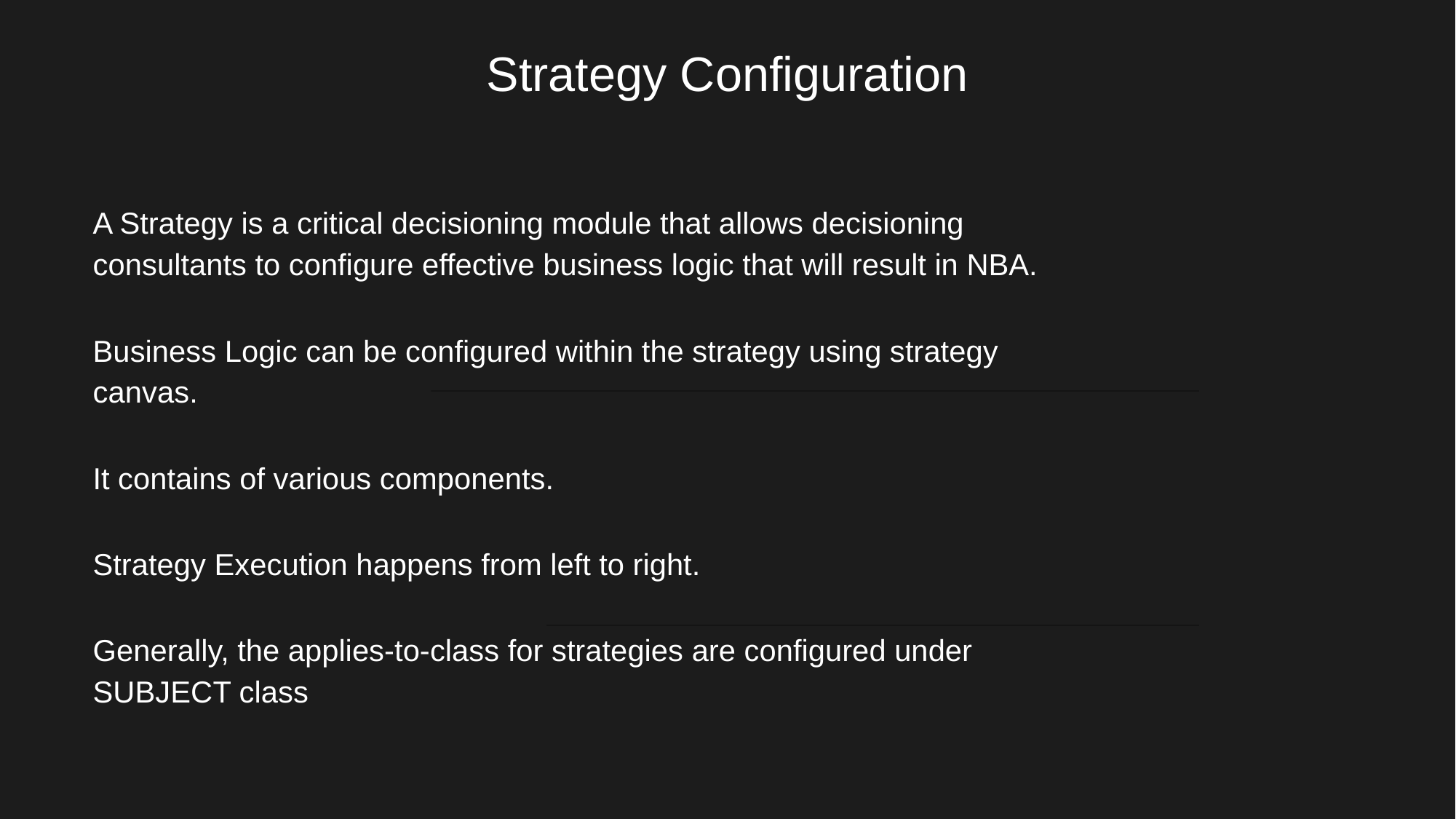

# Strategy Configuration
A Strategy is a critical decisioning module that allows decisioning consultants to configure effective business logic that will result in NBA.

Business Logic can be configured within the strategy using strategy canvas.

It contains of various components.

Strategy Execution happens from left to right.

Generally, the applies-to-class for strategies are configured under SUBJECT class